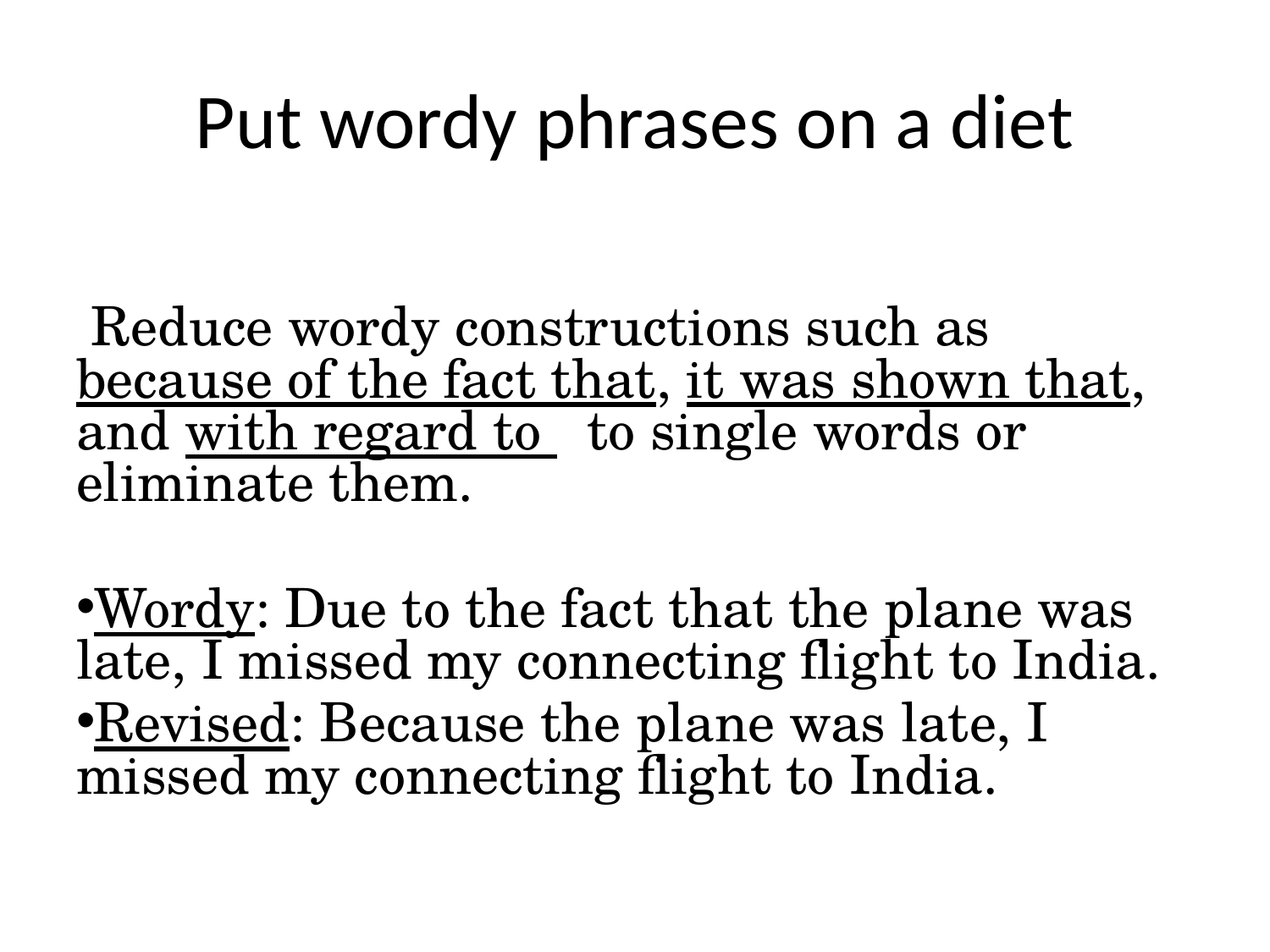

# Put wordy phrases on a diet

 Reduce wordy constructions such as because of the fact that, it was shown that, and with regard to   to single words or eliminate them.

Wordy: Due to the fact that the plane was late, I missed my connecting flight to India.
Revised: Because the plane was late, I missed my connecting flight to India.